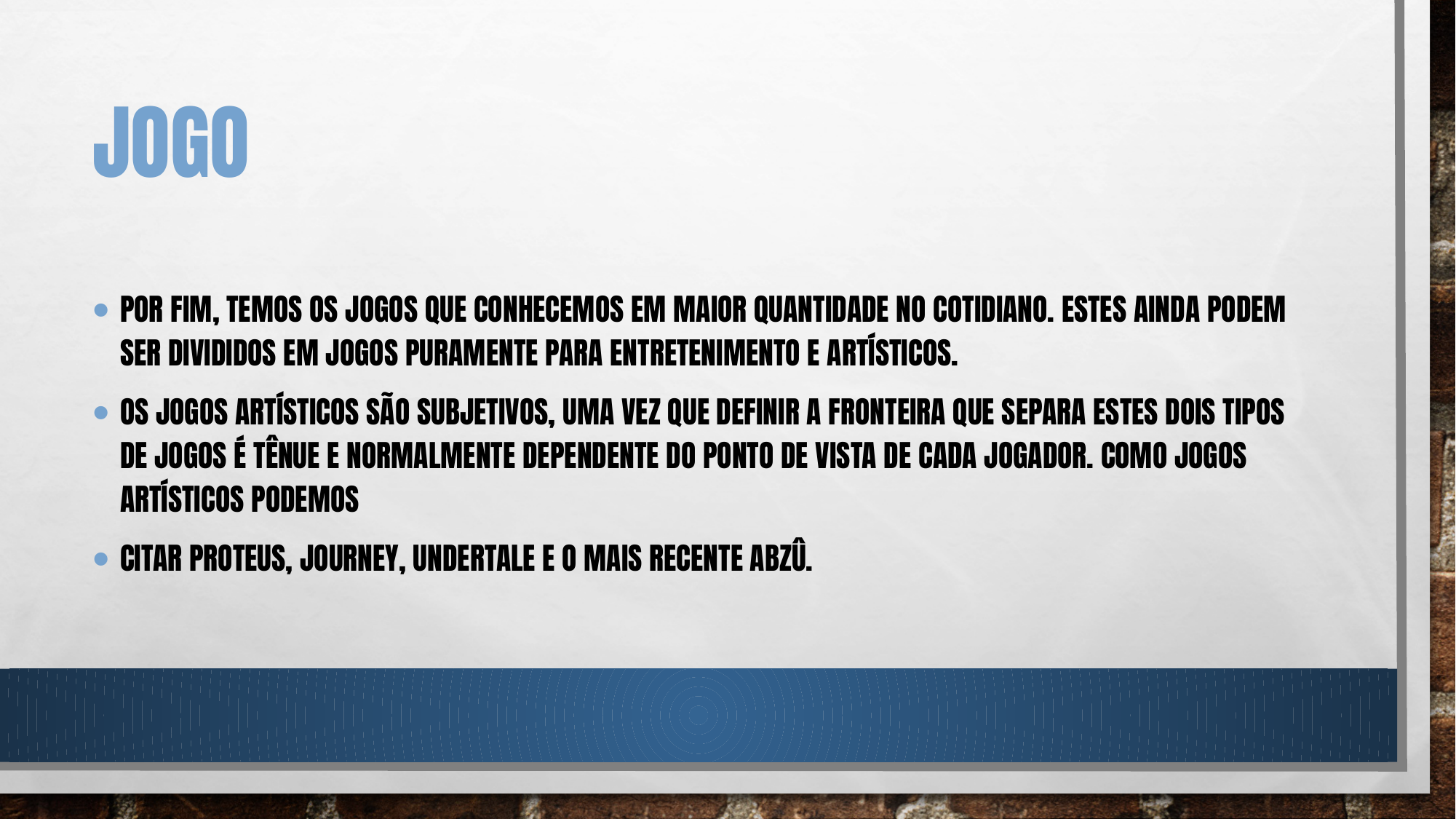

# jogo
Por fim, temos os jogos que conhecemos em maior quantidade no cotidiano. Estes ainda podem ser divididos em jogos puramente para entretenimento e artísticos.
Os jogos artísticos são subjetivos, uma vez que definir a fronteira que separa estes dois tipos de jogos é tênue e normalmente dependente do ponto de vista de cada jogador. Como jogos artísticos podemos
citar Proteus, Journey, Undertale e o mais recente Abzû.